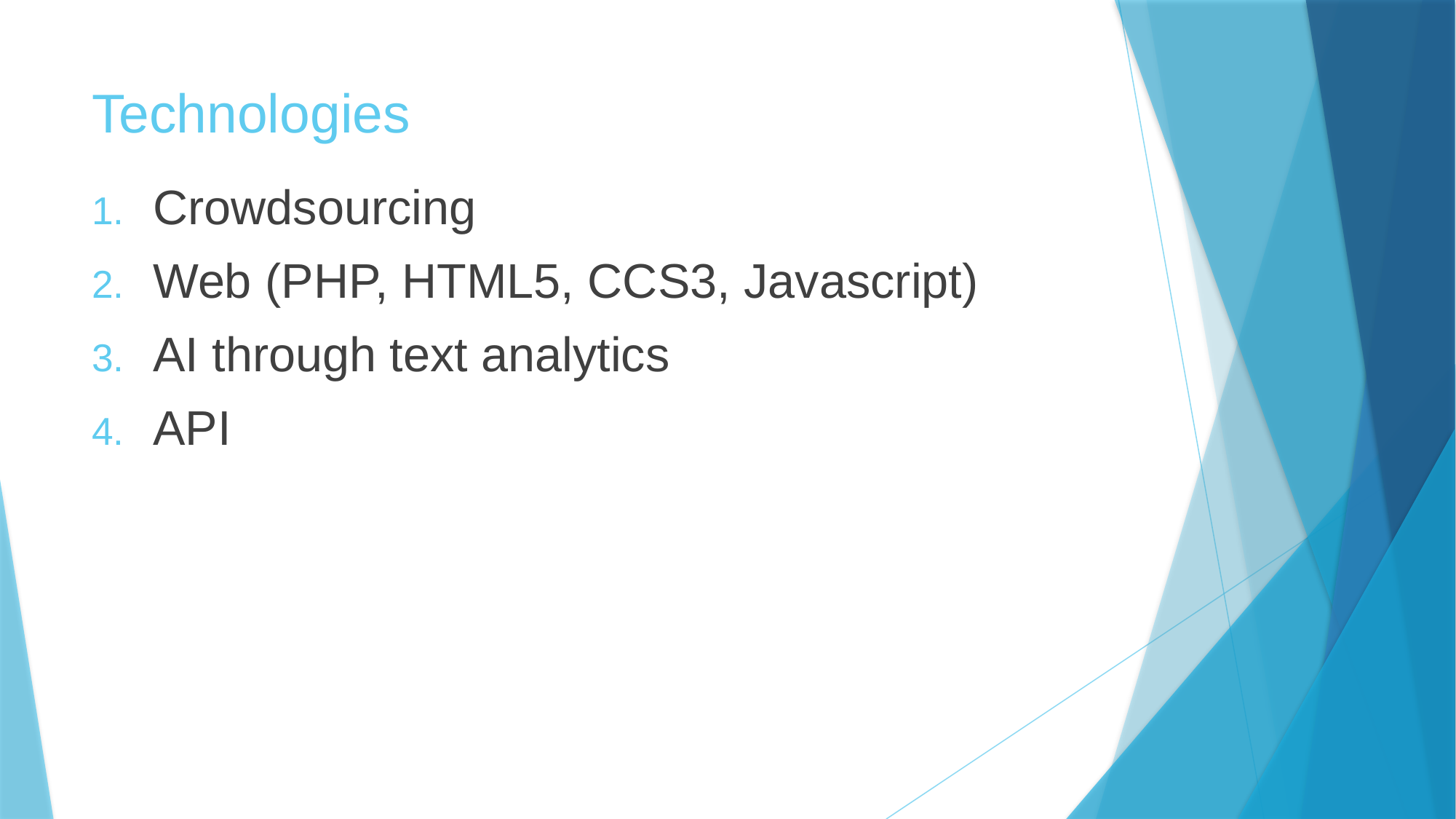

# Technologies
Crowdsourcing
Web (PHP, HTML5, CCS3, Javascript)
AI through text analytics
API